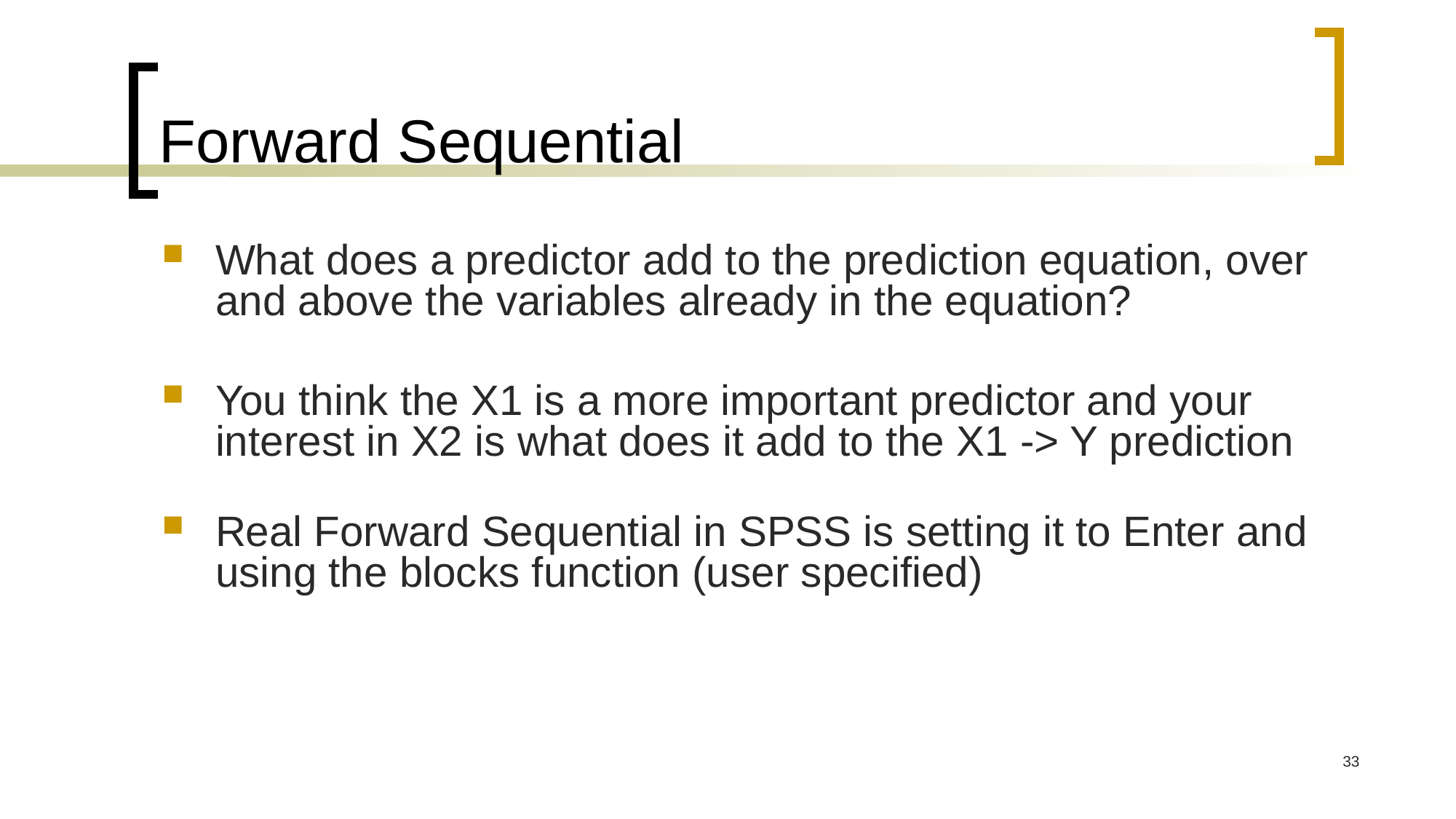

# Forward Sequential
What does a predictor add to the prediction equation, over and above the variables already in the equation?
You think the X1 is a more important predictor and your interest in X2 is what does it add to the X1 -> Y prediction
Real Forward Sequential in SPSS is setting it to Enter and using the blocks function (user specified)
33